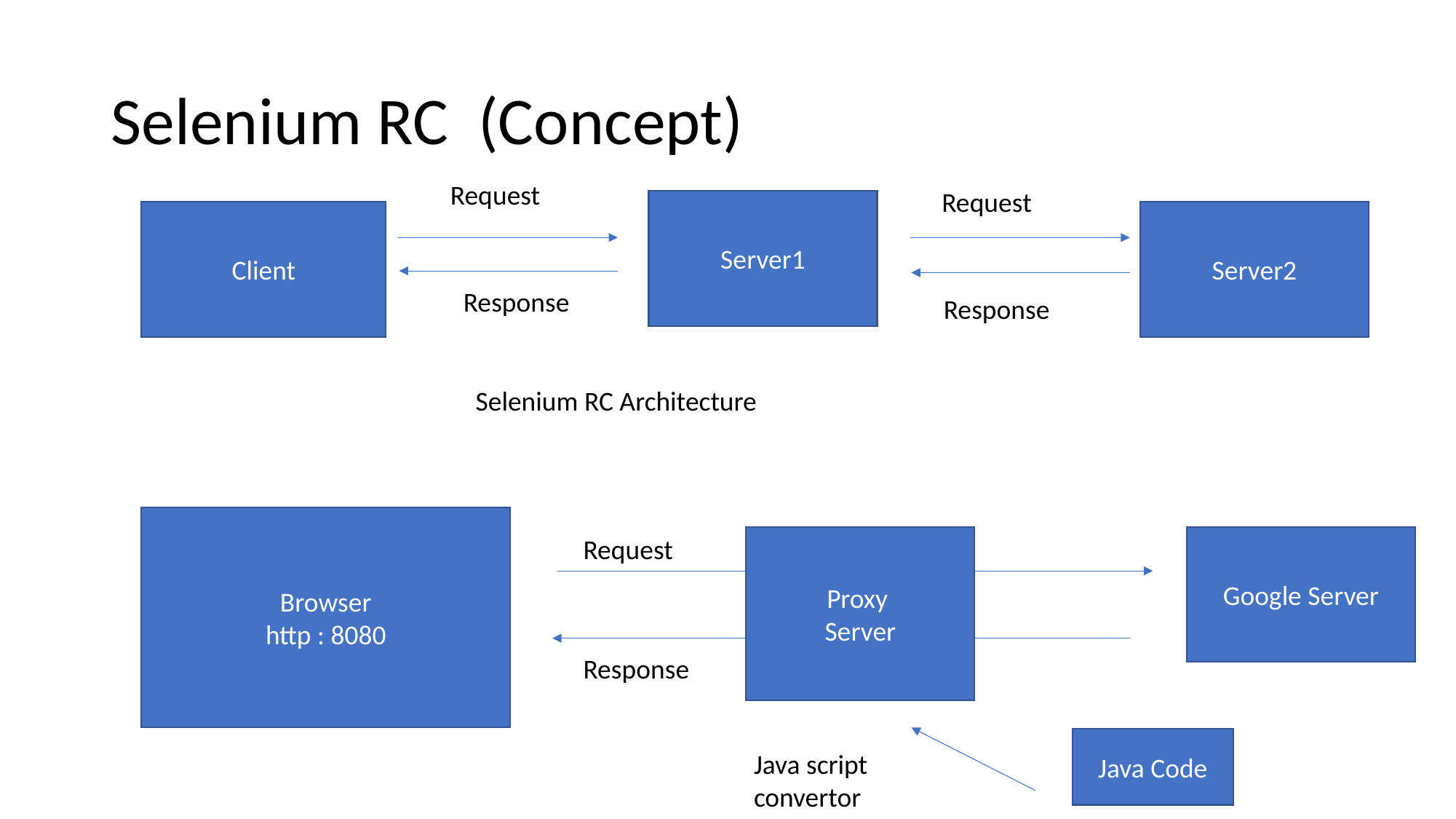

# Selenium RC  (Concept)
Request
Request
Server1
Client
Server2
Response
Response
Selenium RC Architecture
Browser
http : 8080
Request
Proxy
Server
Google Server
Response
Java Code
Java script convertor